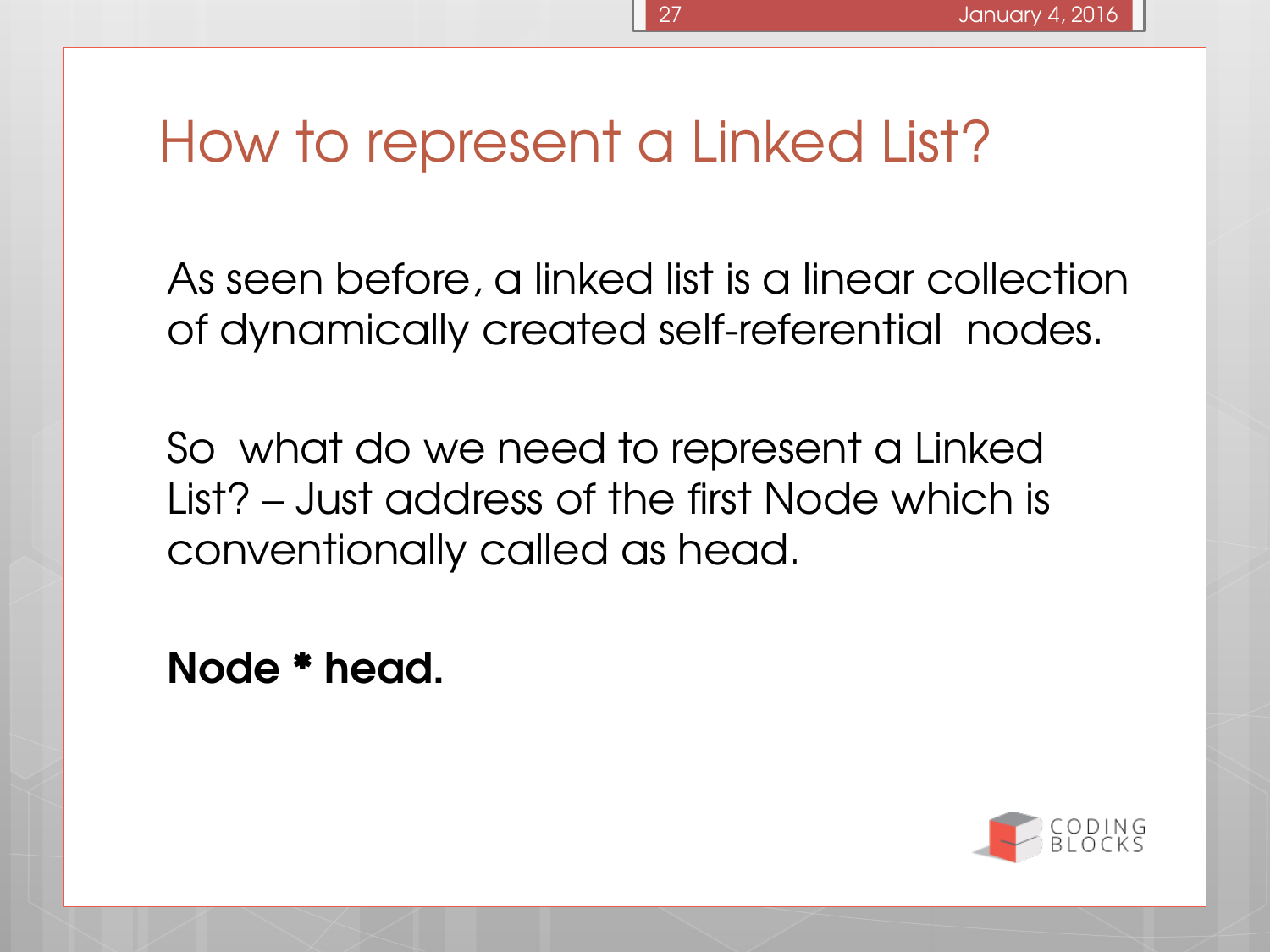

January 4, 2016
27
# How to represent a Linked List?
As seen before, a linked list is a linear collection of dynamically created self-referential  nodes.

So  what do we need to represent a Linked List? – Just address of the first Node which is conventionally called as head.

Node * head.